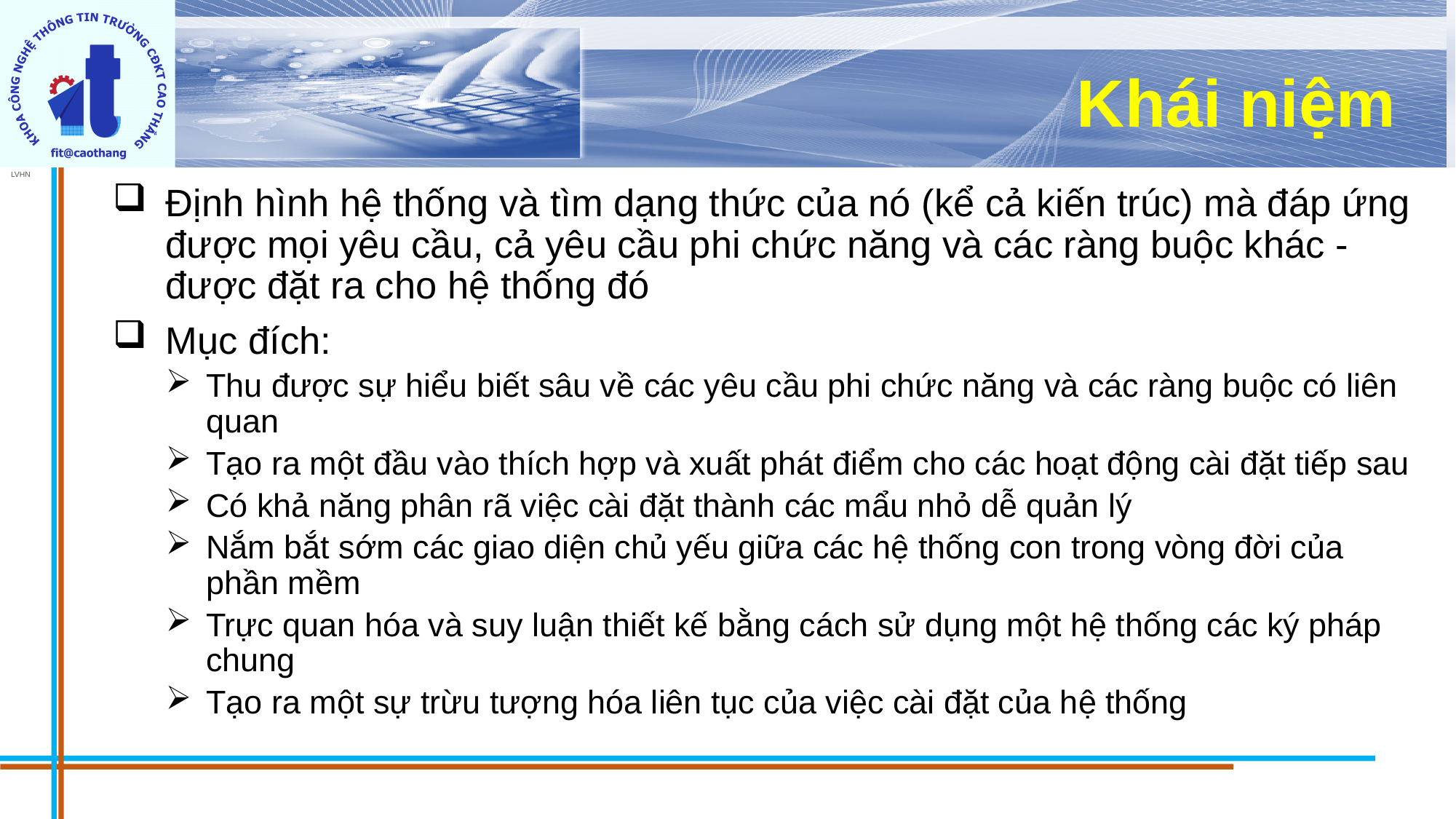

# Khái niệm
Định hình hệ thống và tìm dạng thức của nó (kể cả kiến trúc) mà đáp ứng được mọi yêu cầu, cả yêu cầu phi chức năng và các ràng buộc khác - được đặt ra cho hệ thống đó
Mục đích:
Thu được sự hiểu biết sâu về các yêu cầu phi chức năng và các ràng buộc có liên quan
Tạo ra một đầu vào thích hợp và xuất phát điểm cho các hoạt động cài đặt tiếp sau
Có khả năng phân rã việc cài đặt thành các mẩu nhỏ dễ quản lý
Nắm bắt sớm các giao diện chủ yếu giữa các hệ thống con trong vòng đời của phần mềm
Trực quan hóa và suy luận thiết kế bằng cách sử dụng một hệ thống các ký pháp chung
Tạo ra một sự trừu tượng hóa liên tục của việc cài đặt của hệ thống